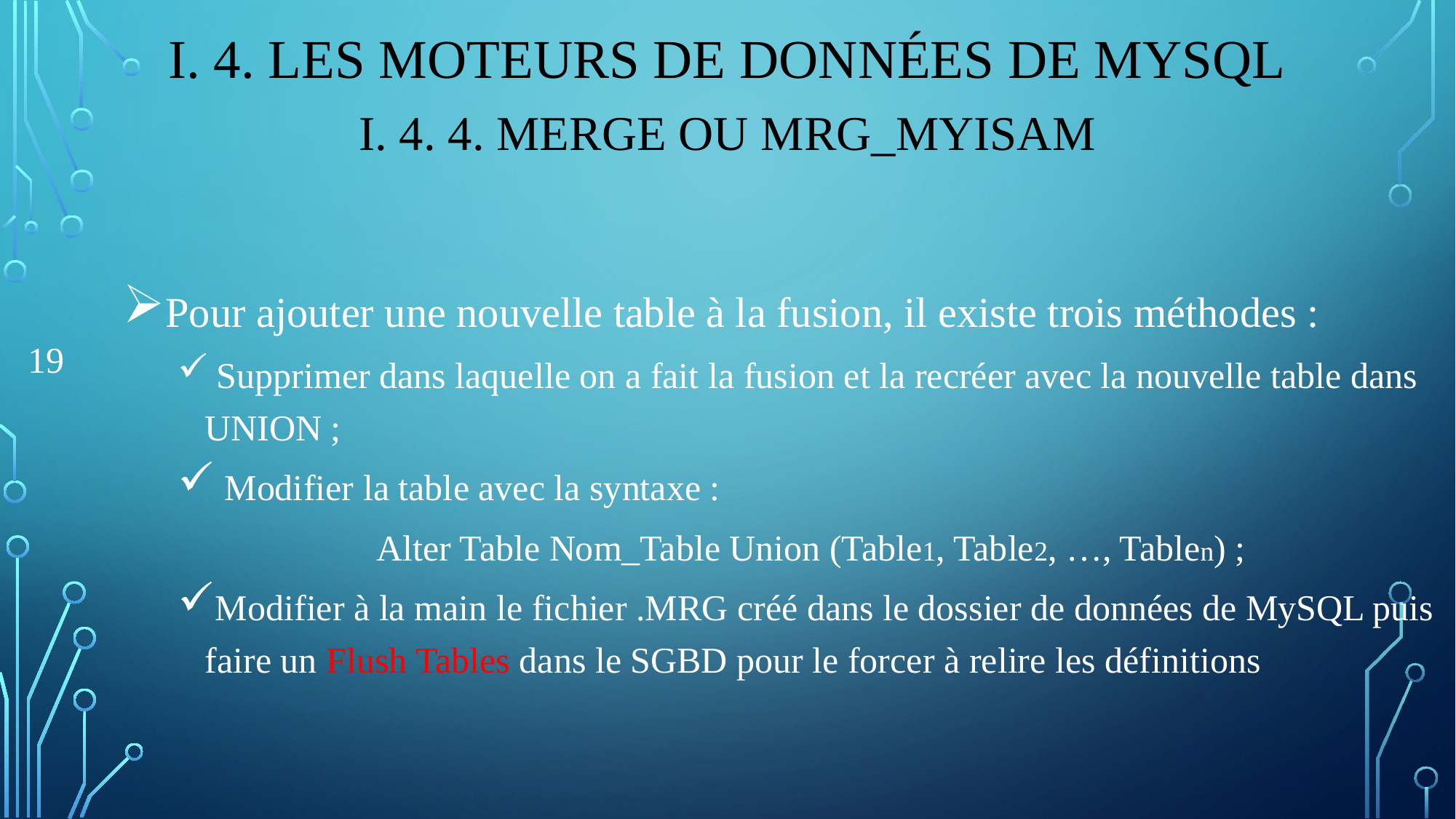

# I. 4. LES Moteurs de données de MySQL
I. 4. 4. Merge ou MRG_Myisam
Pour ajouter une nouvelle table à la fusion, il existe trois méthodes :
 Supprimer dans laquelle on a fait la fusion et la recréer avec la nouvelle table dans UNION ;
 Modifier la table avec la syntaxe :
Alter Table Nom_Table Union (Table1, Table2, …, Tablen) ;
Modifier à la main le fichier .MRG créé dans le dossier de données de MySQL puis faire un Flush Tables dans le SGBD pour le forcer à relire les définitions
19